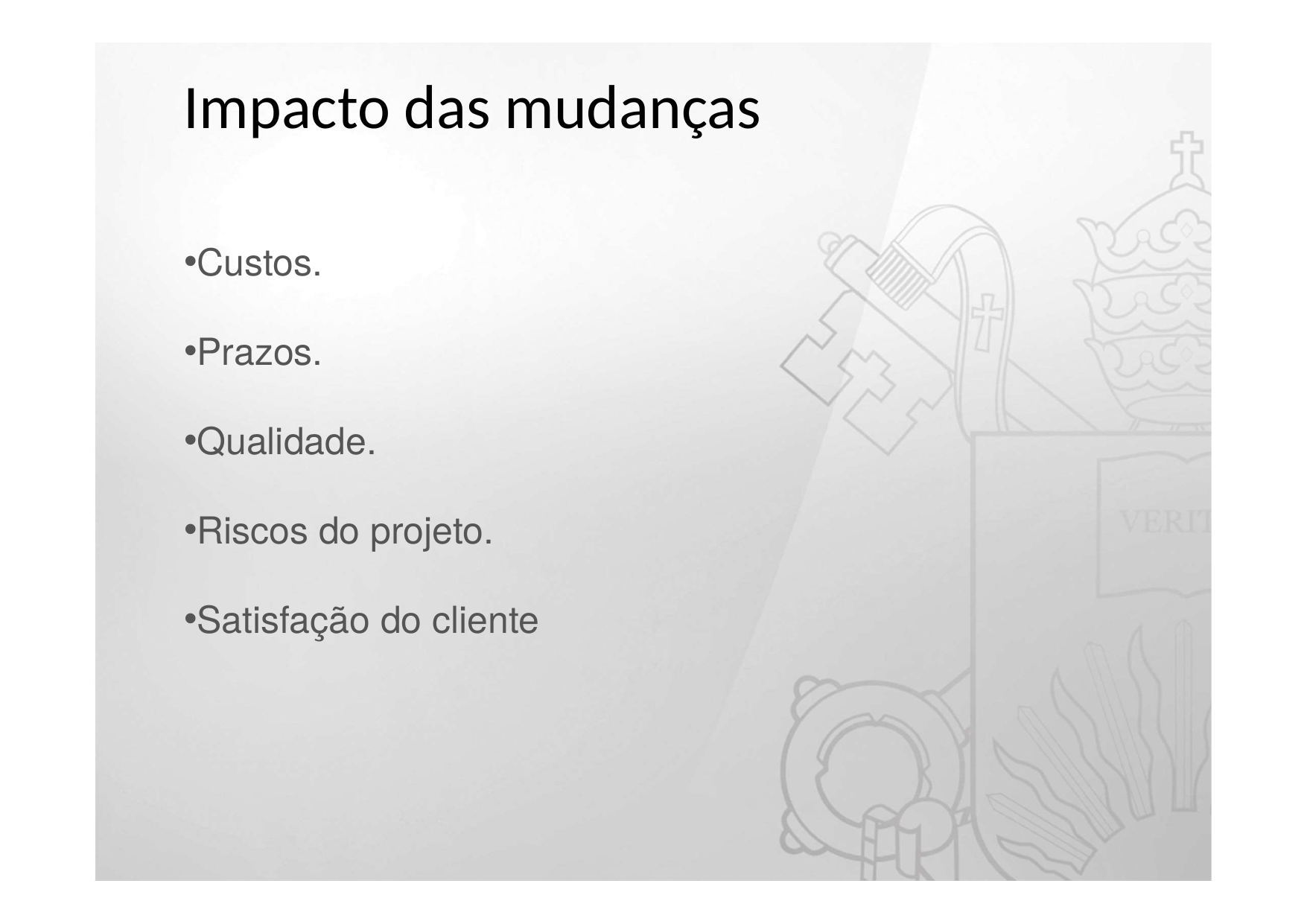

# Impacto das mudanças
Custos.

Prazos.

Qualidade.

Riscos do projeto.

Satisfação do cliente